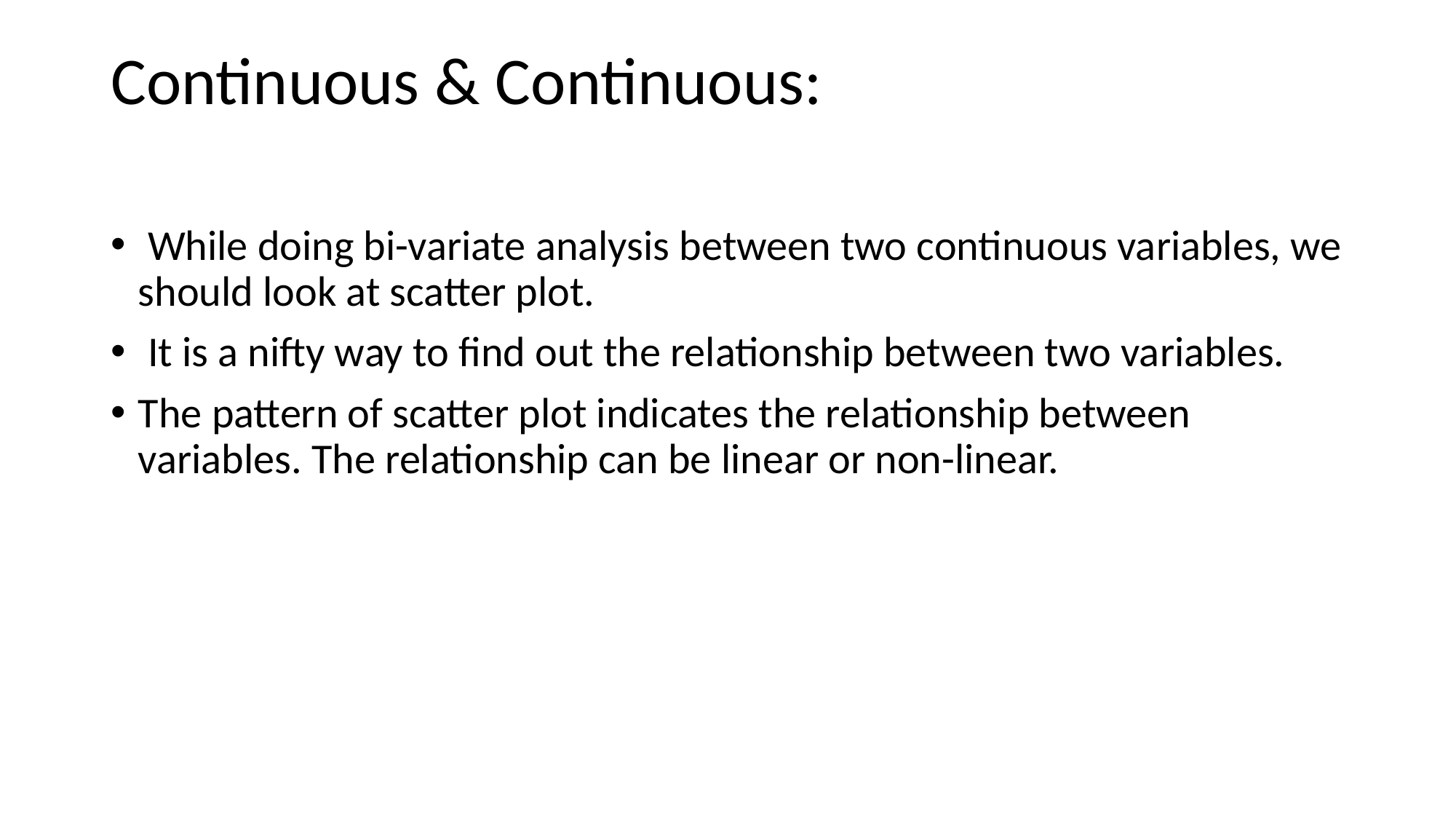

# Continuous & Continuous:
 While doing bi-variate analysis between two continuous variables, we should look at scatter plot.
 It is a nifty way to find out the relationship between two variables.
The pattern of scatter plot indicates the relationship between variables. The relationship can be linear or non-linear.